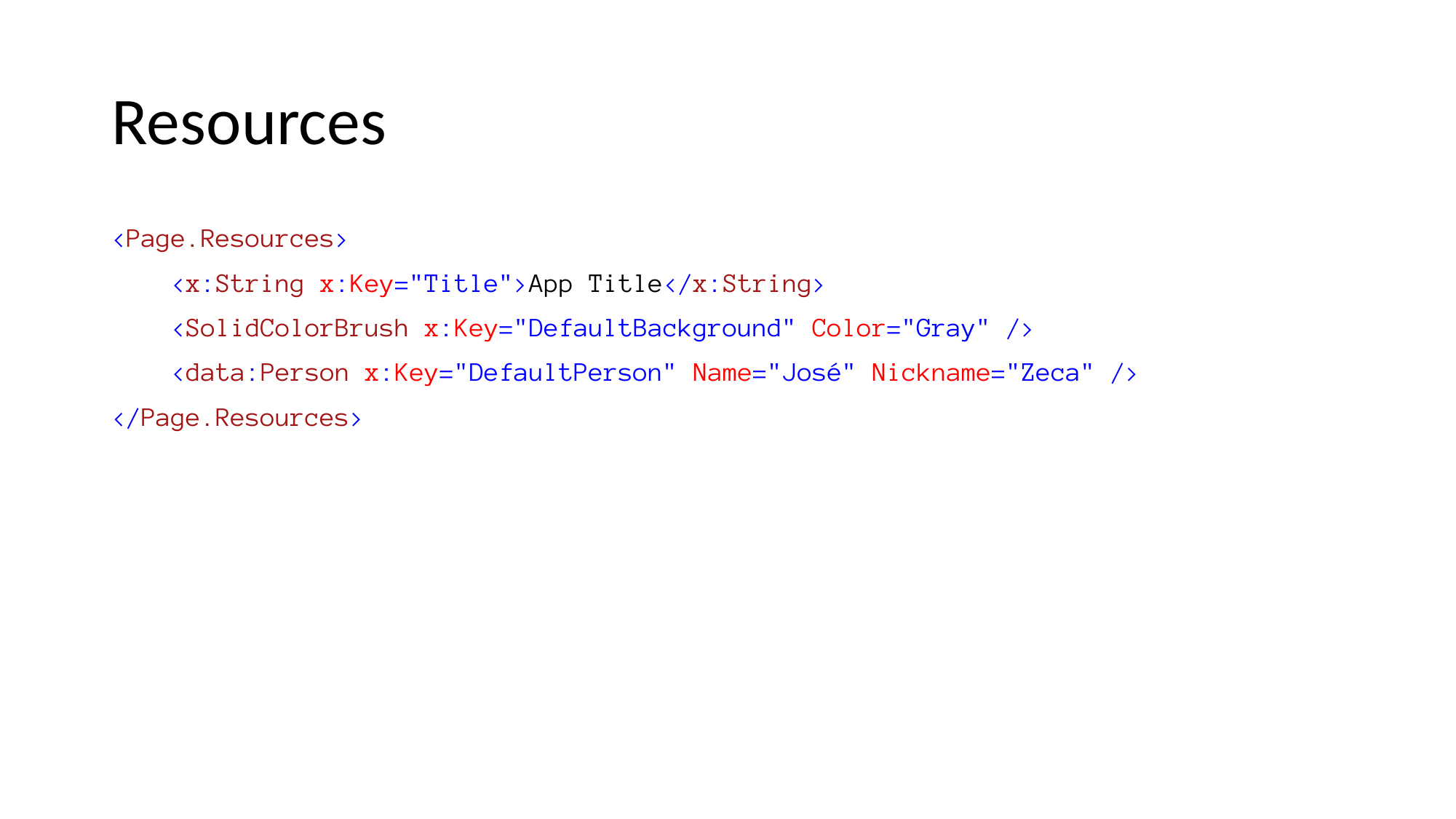

# Resources
<Page.Resources>
    <x:String x:Key="Title">App Title</x:String>
    <SolidColorBrush x:Key="DefaultBackground" Color="Gray" />
    <data:Person x:Key="DefaultPerson" Name="José" Nickname="Zeca" />
</Page.Resources>